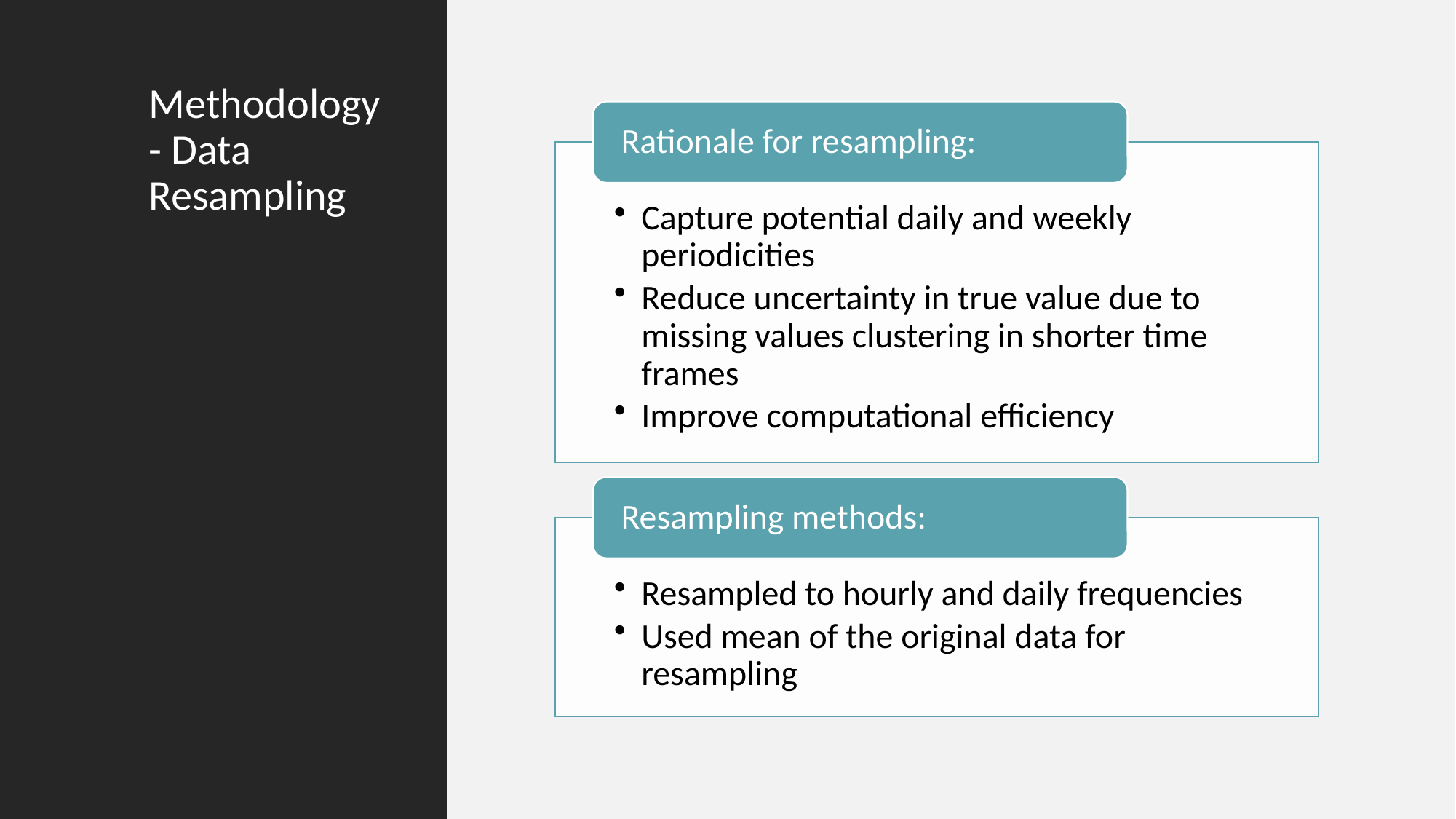

# Methodology - Data Resampling
Capture potential daily and weekly periodicities
Reduce uncertainty in true value due to missing values clustering in shorter time frames
Improve computational efficiency
Rationale for resampling:
Resampled to hourly and daily frequencies
Used mean of the original data for resampling
Resampling methods: